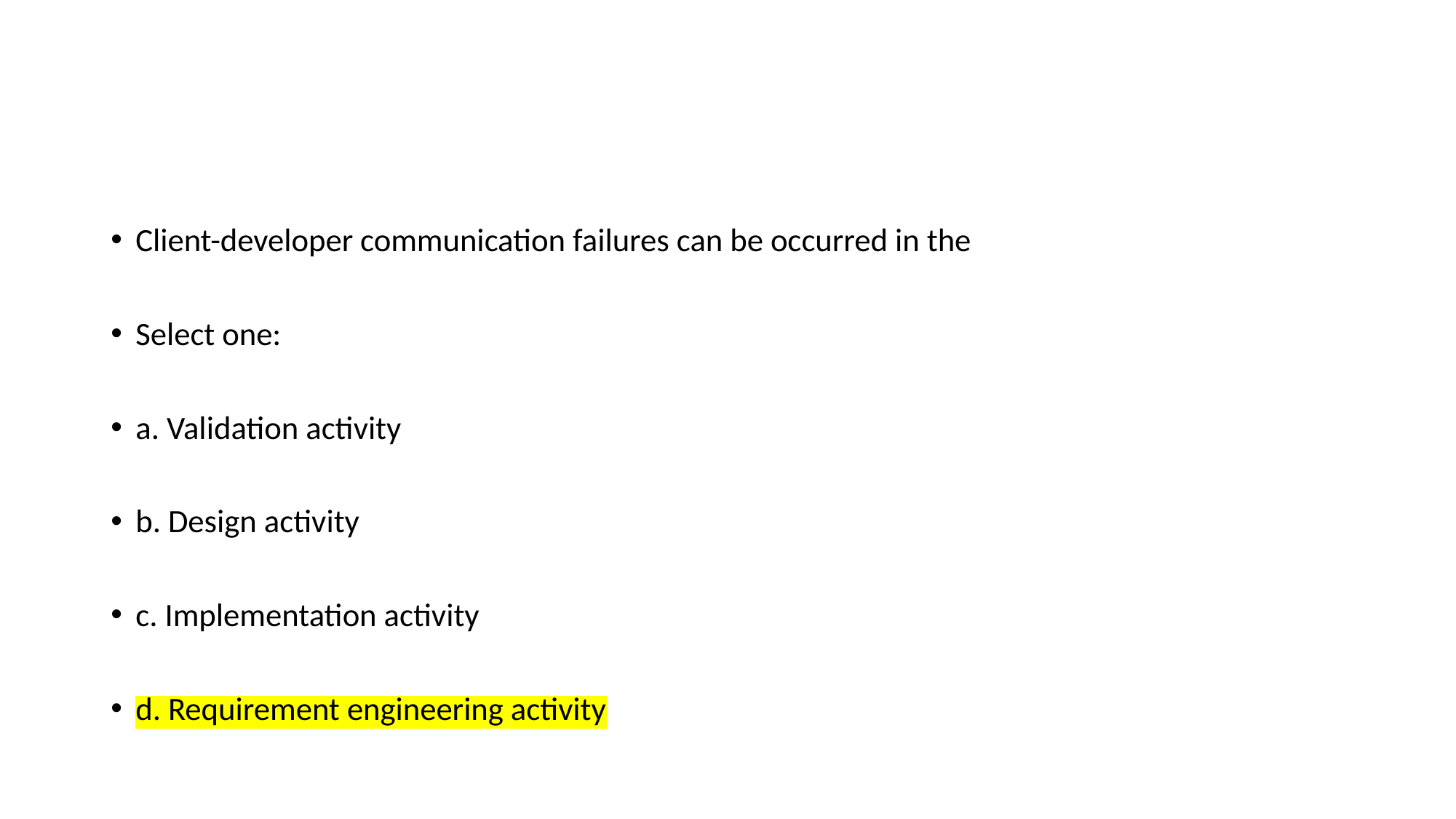

#
Client-developer communication failures can be occurred in the

Select one:

a. Validation activity

b. Design activity

c. Implementation activity

d. Requirement engineering activity